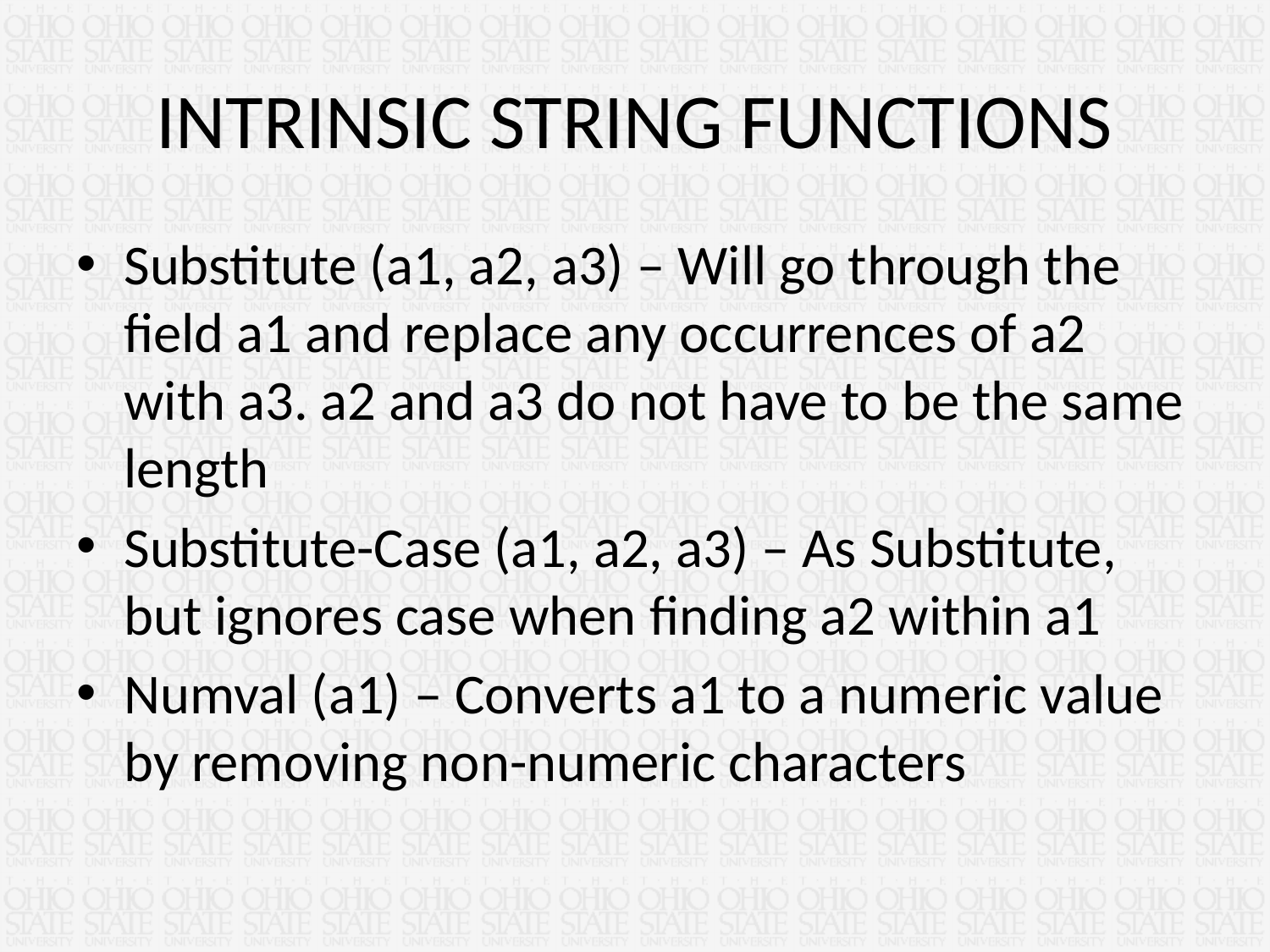

# INTRINSIC STRING FUNCTIONS
Substitute (a1, a2, a3) – Will go through the field a1 and replace any occurrences of a2 with a3. a2 and a3 do not have to be the same length
Substitute-Case (a1, a2, a3) – As Substitute, but ignores case when finding a2 within a1
Numval (a1) – Converts a1 to a numeric value by removing non-numeric characters